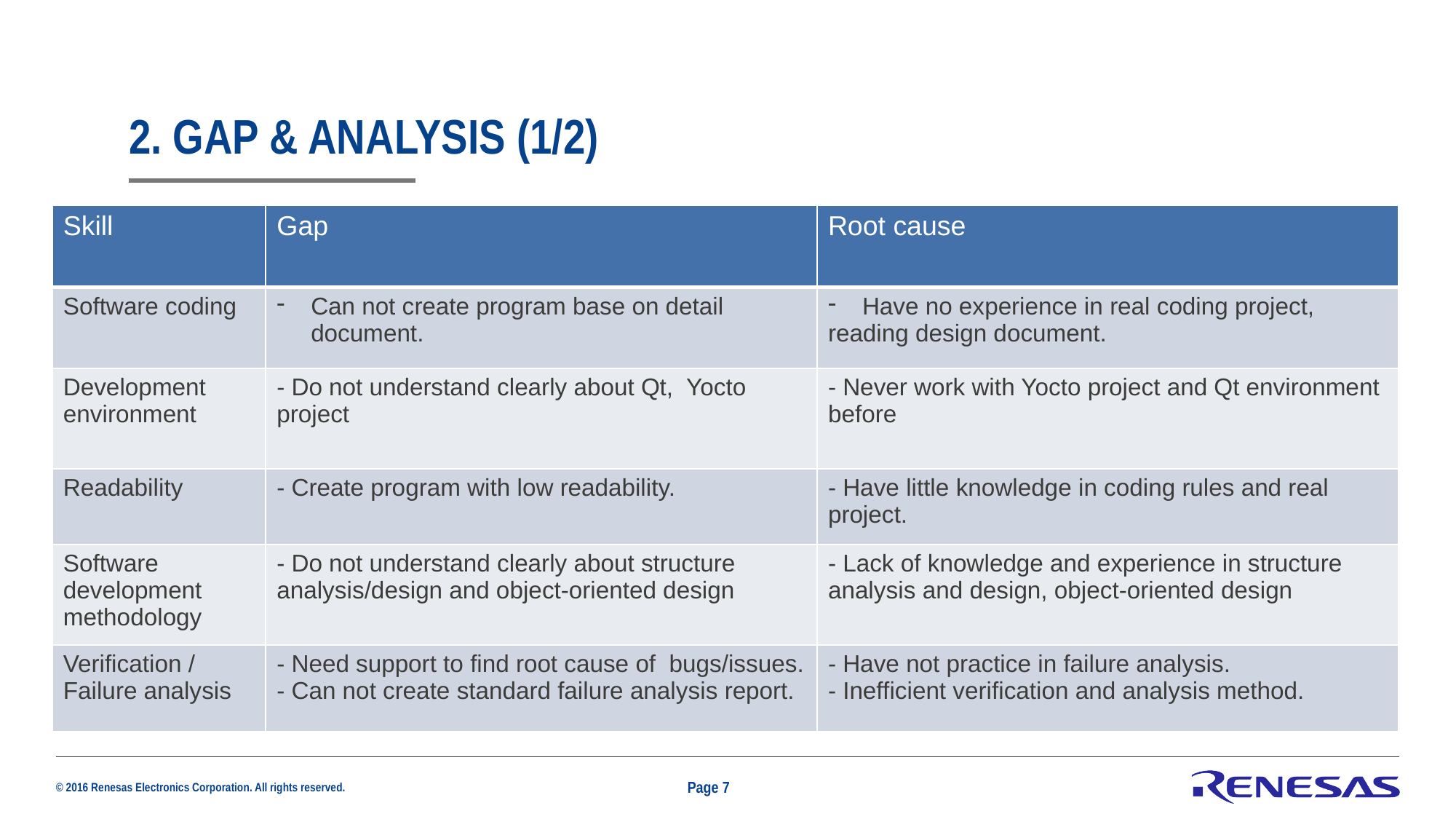

# 2. Gap & analysis (1/2)
| Skill | Gap | Root cause |
| --- | --- | --- |
| Software coding | Can not create program base on detail document. | Have no experience in real coding project, reading design document. |
| Development environment | - Do not understand clearly about Qt, Yocto project | - Never work with Yocto project and Qt environment before |
| Readability | - Create program with low readability. | - Have little knowledge in coding rules and real project. |
| Software development methodology | - Do not understand clearly about structure analysis/design and object-oriented design | - Lack of knowledge and experience in structure analysis and design, object-oriented design |
| Verification / Failure analysis | - Need support to find root cause of bugs/issues. - Can not create standard failure analysis report. | - Have not practice in failure analysis. - Inefficient verification and analysis method. |
Page 7